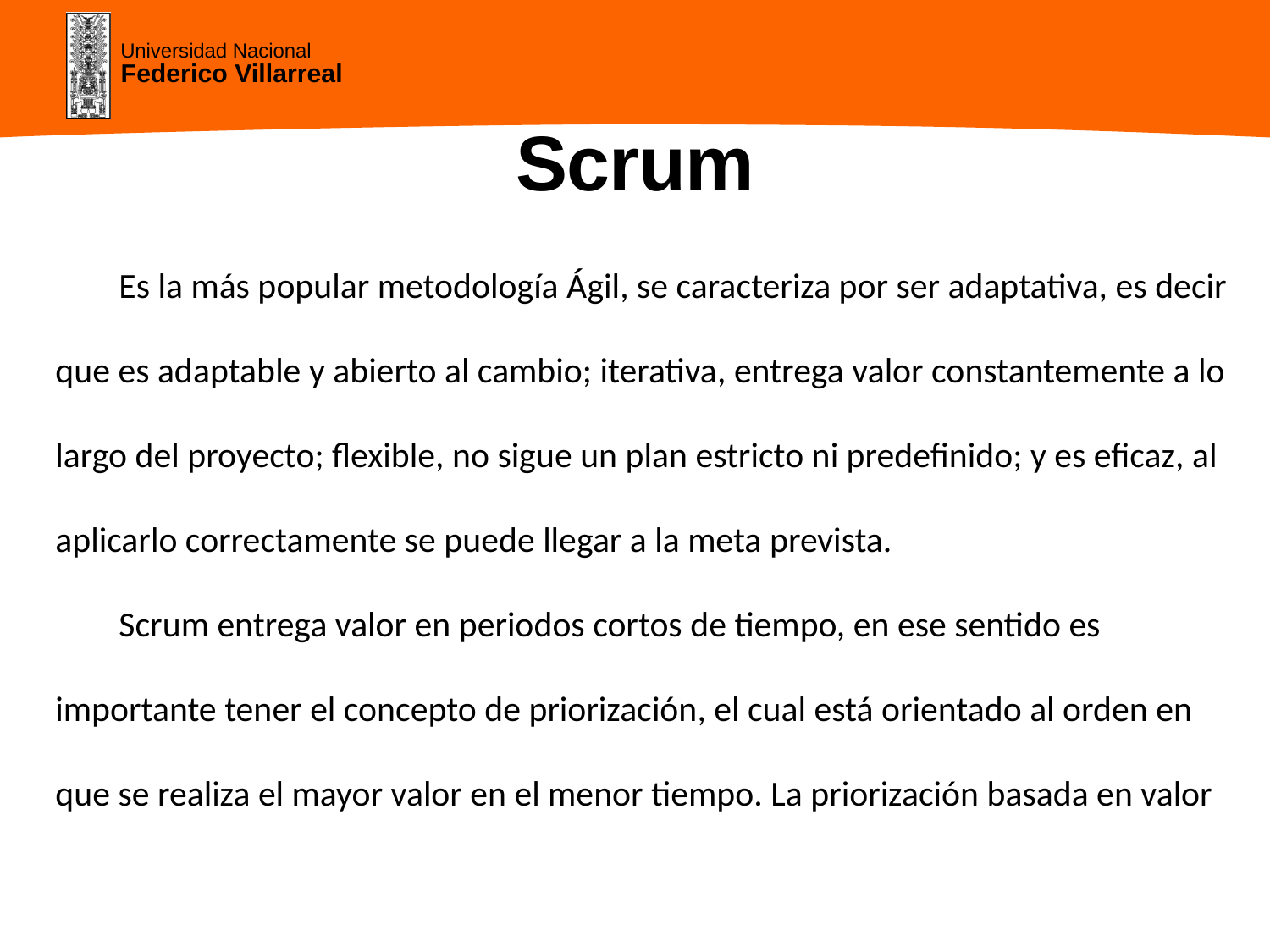

Scrum
Es la más popular metodología Ágil, se caracteriza por ser adaptativa, es decir que es adaptable y abierto al cambio; iterativa, entrega valor constantemente a lo largo del proyecto; flexible, no sigue un plan estricto ni predefinido; y es eficaz, al aplicarlo correctamente se puede llegar a la meta prevista.
Scrum entrega valor en periodos cortos de tiempo, en ese sentido es importante tener el concepto de priorización, el cual está orientado al orden en que se realiza el mayor valor en el menor tiempo. La priorización basada en valor